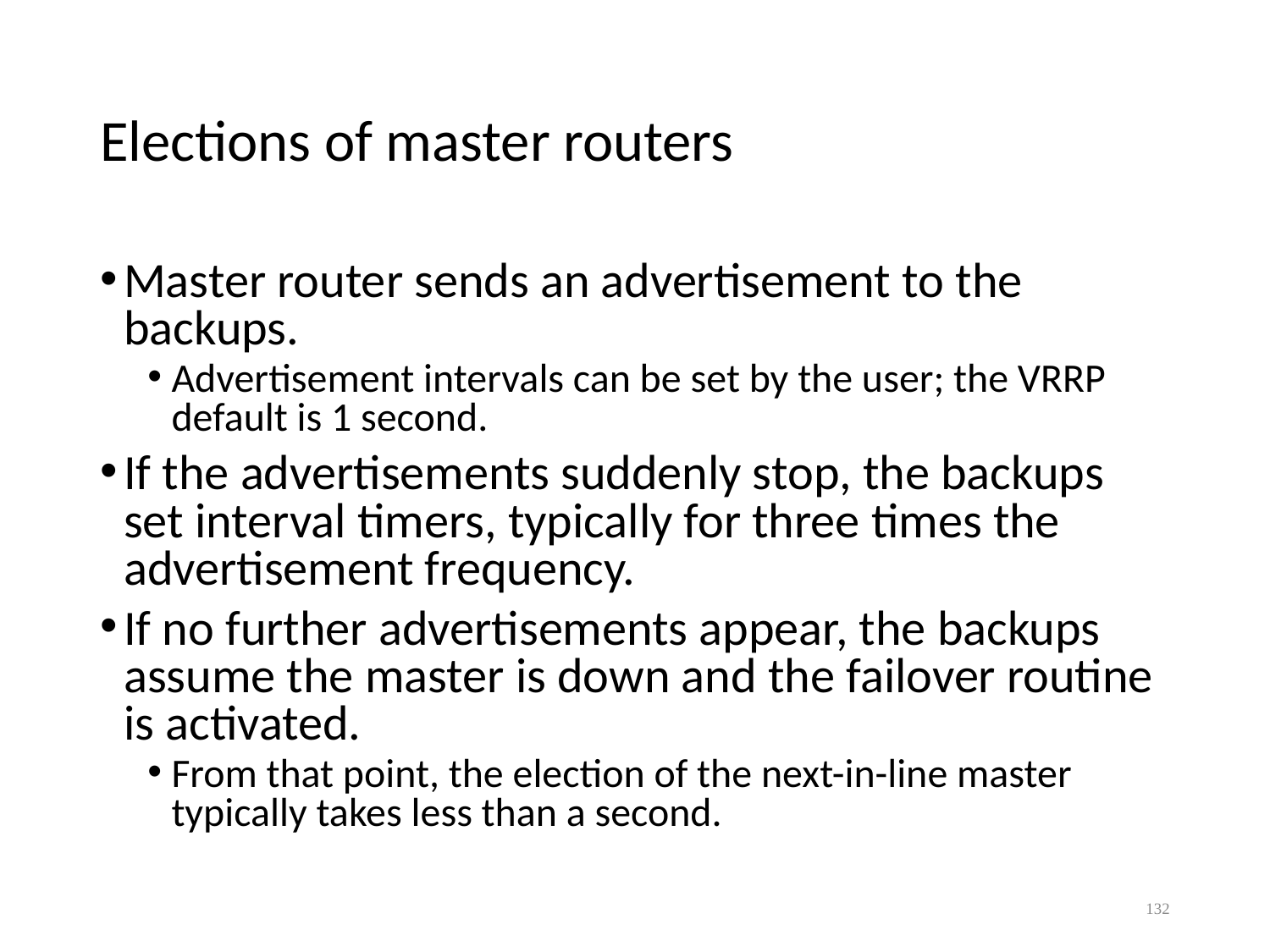

# Elections of master routers
Master router sends an advertisement to the backups.
Advertisement intervals can be set by the user; the VRRP default is 1 second.
If the advertisements suddenly stop, the backups set interval timers, typically for three times the advertisement frequency.
If no further advertisements appear, the backups assume the master is down and the failover routine is activated.
From that point, the election of the next-in-line master typically takes less than a second.
132